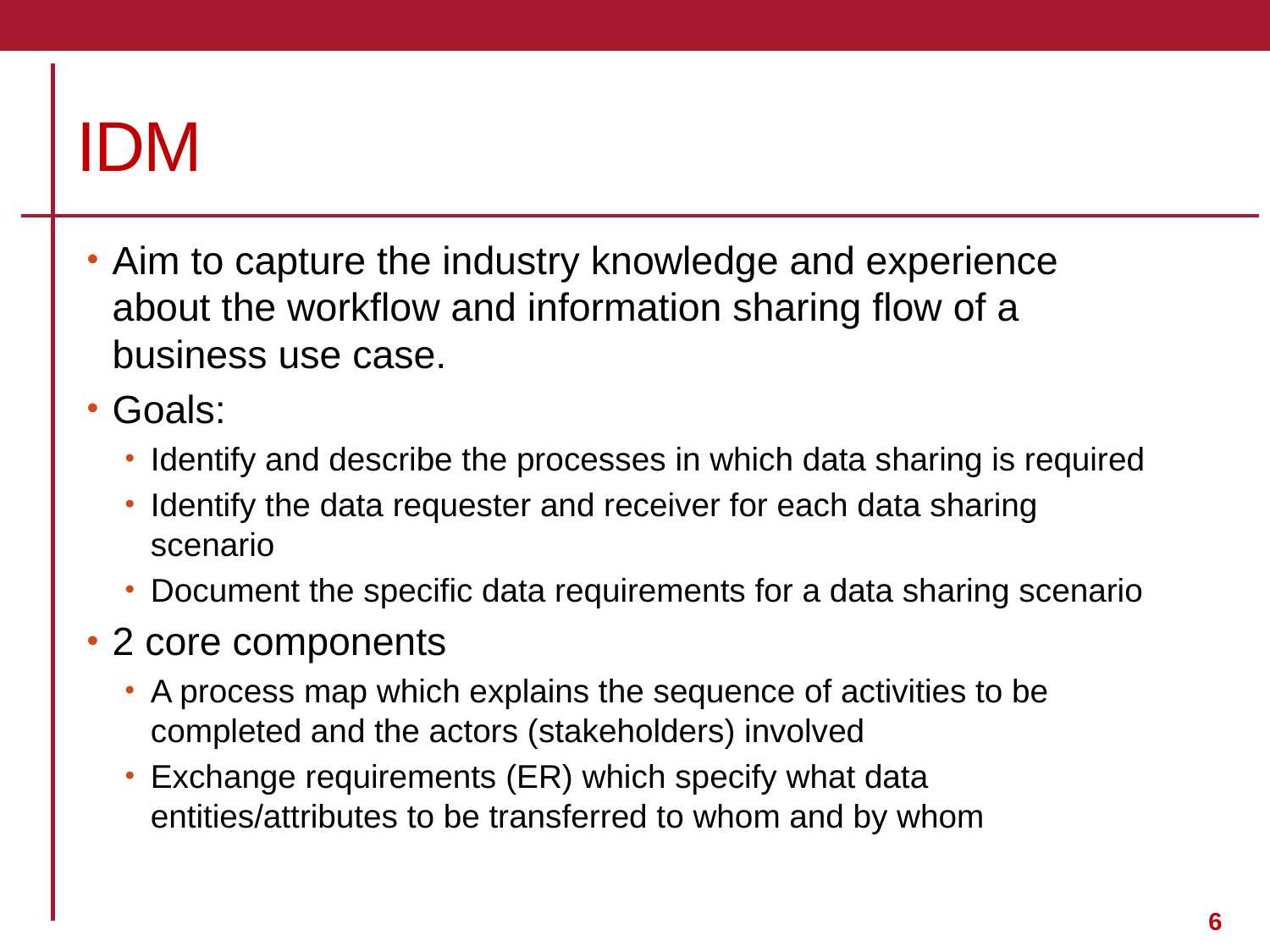

# IDM
Aim to capture the industry knowledge and experience about the workflow and information sharing flow of a business use case.
Goals:
Identify and describe the processes in which data sharing is required
Identify the data requester and receiver for each data sharing scenario
Document the specific data requirements for a data sharing scenario
2 core components
A process map which explains the sequence of activities to be completed and the actors (stakeholders) involved
Exchange requirements (ER) which specify what data entities/attributes to be transferred to whom and by whom
6